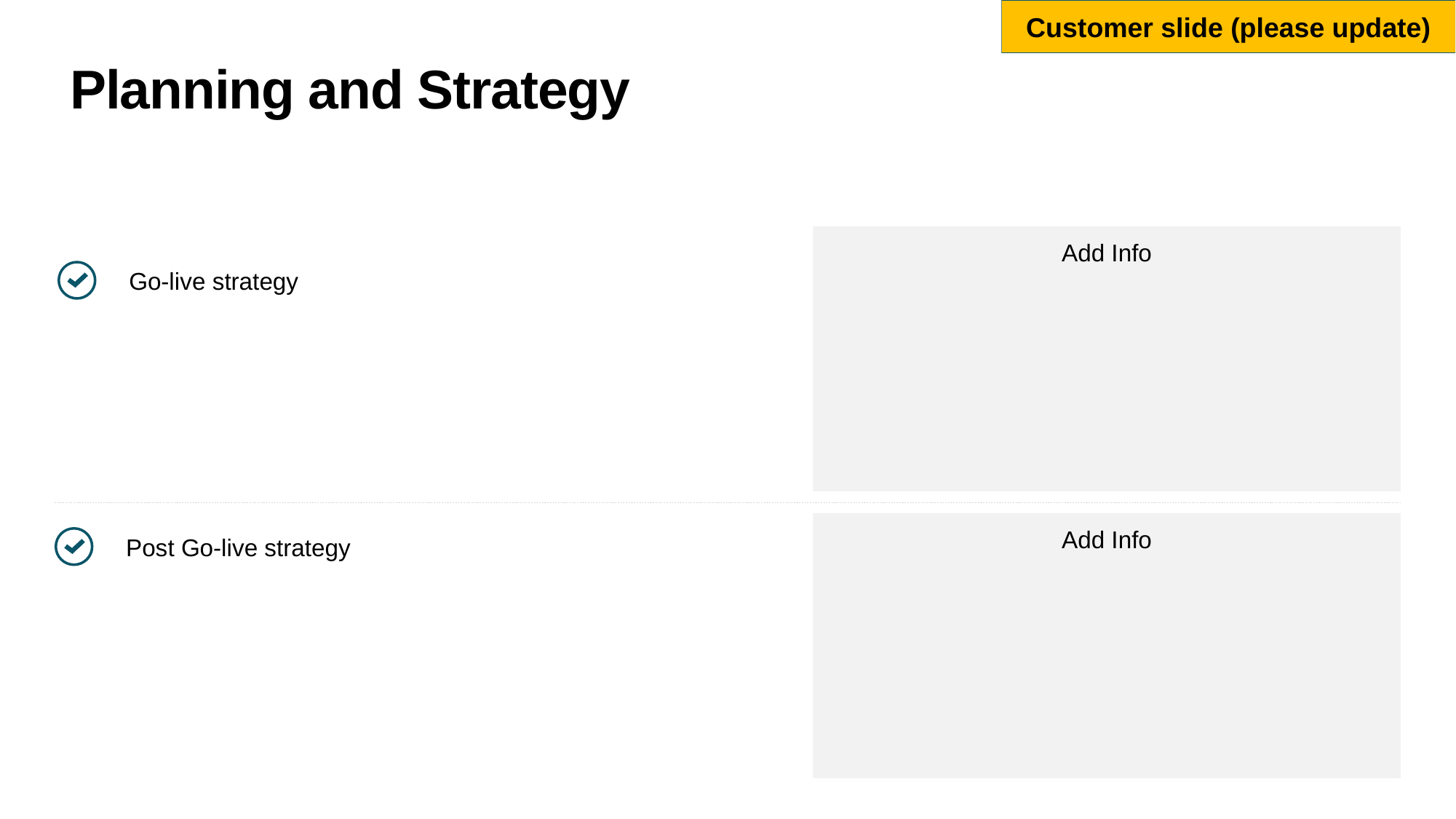

# Planning and Strategy
Add Info

Go-live strategy

Add Info
Post Go-live strategy